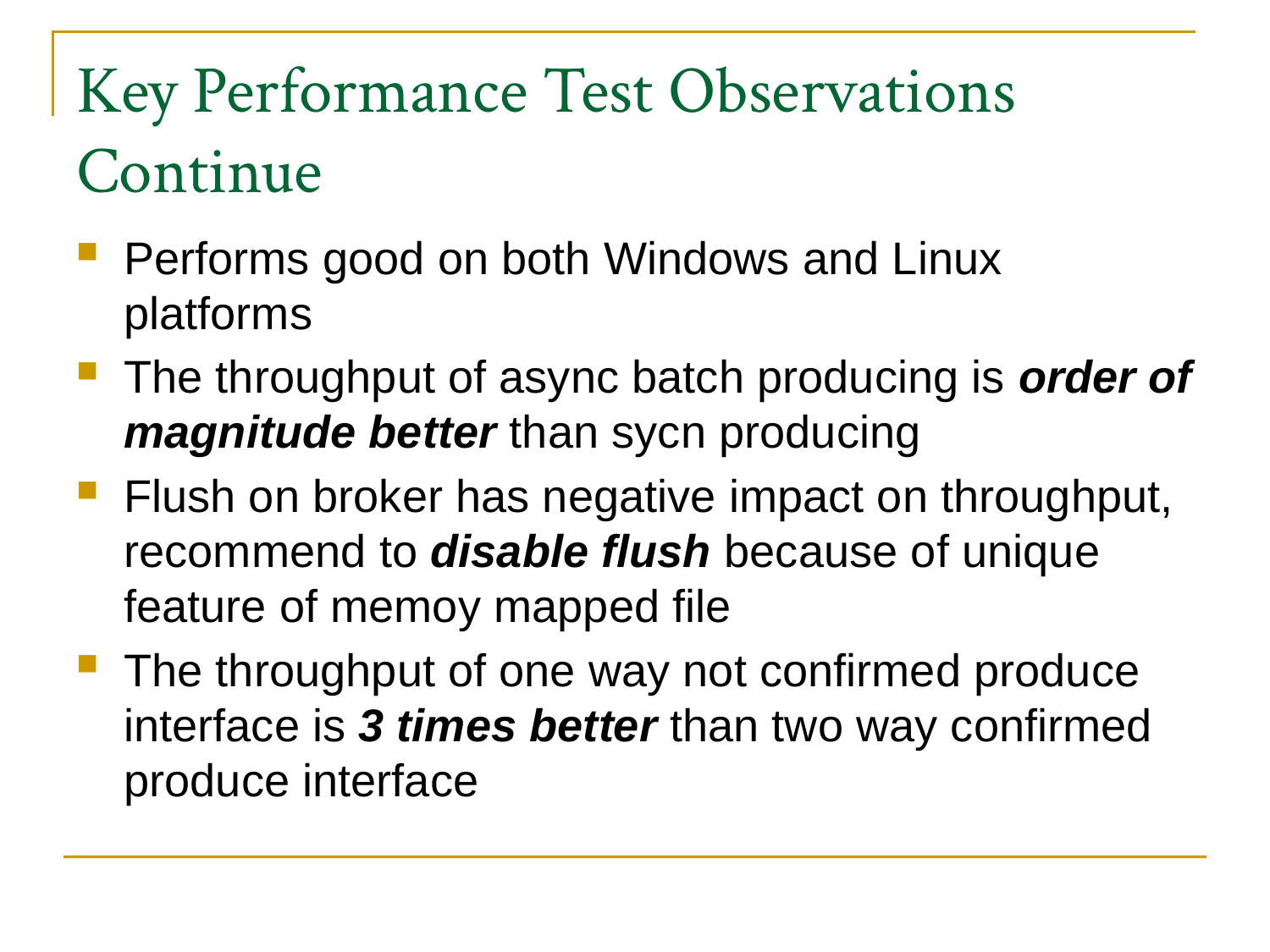

# Key Performance Test Observations Continue
Performs good on both Windows and Linux platforms
The throughput of async batch producing is order of magnitude better than sycn producing
Flush on broker has negative impact on throughput, recommend to disable flush because of unique feature of memoy mapped file
The throughput of one way not confirmed produce interface is 3 times better than two way confirmed produce interface